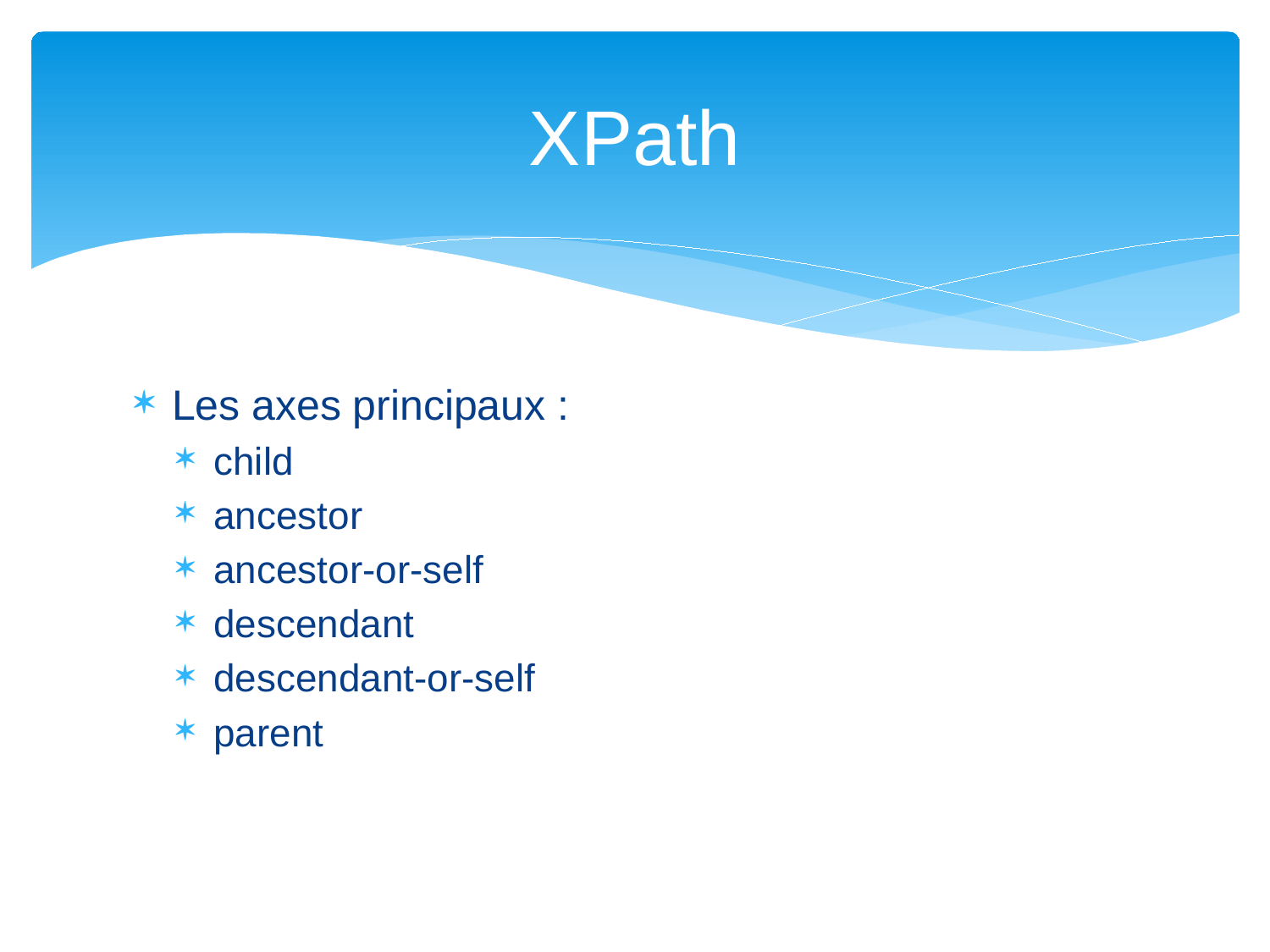

# XPath
Les axes principaux :
child
ancestor
ancestor-or-self
descendant
descendant-or-self
parent